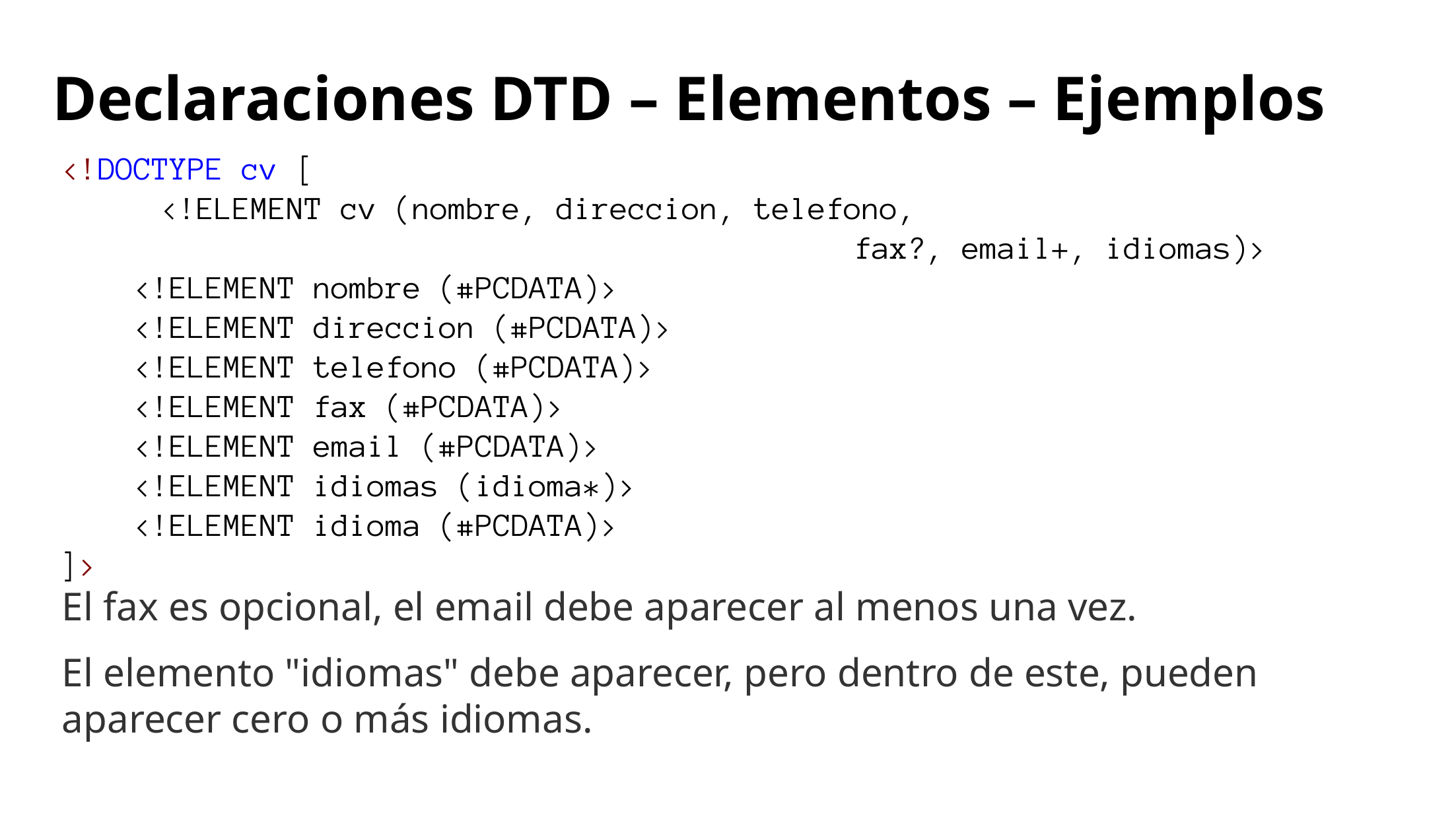

# Declaraciones DTD – Elementos – Ejemplos
<!DOCTYPE cv [
	<!ELEMENT cv (nombre, direccion, telefono,
								fax?, email+, idiomas)>
    <!ELEMENT nombre (#PCDATA)>
    <!ELEMENT direccion (#PCDATA)>
    <!ELEMENT telefono (#PCDATA)>
    <!ELEMENT fax (#PCDATA)>
    <!ELEMENT email (#PCDATA)>
    <!ELEMENT idiomas (idioma*)>
    <!ELEMENT idioma (#PCDATA)>
]>
El fax es opcional, el email debe aparecer al menos una vez.
El elemento "idiomas" debe aparecer, pero dentro de este, pueden aparecer cero o más idiomas.